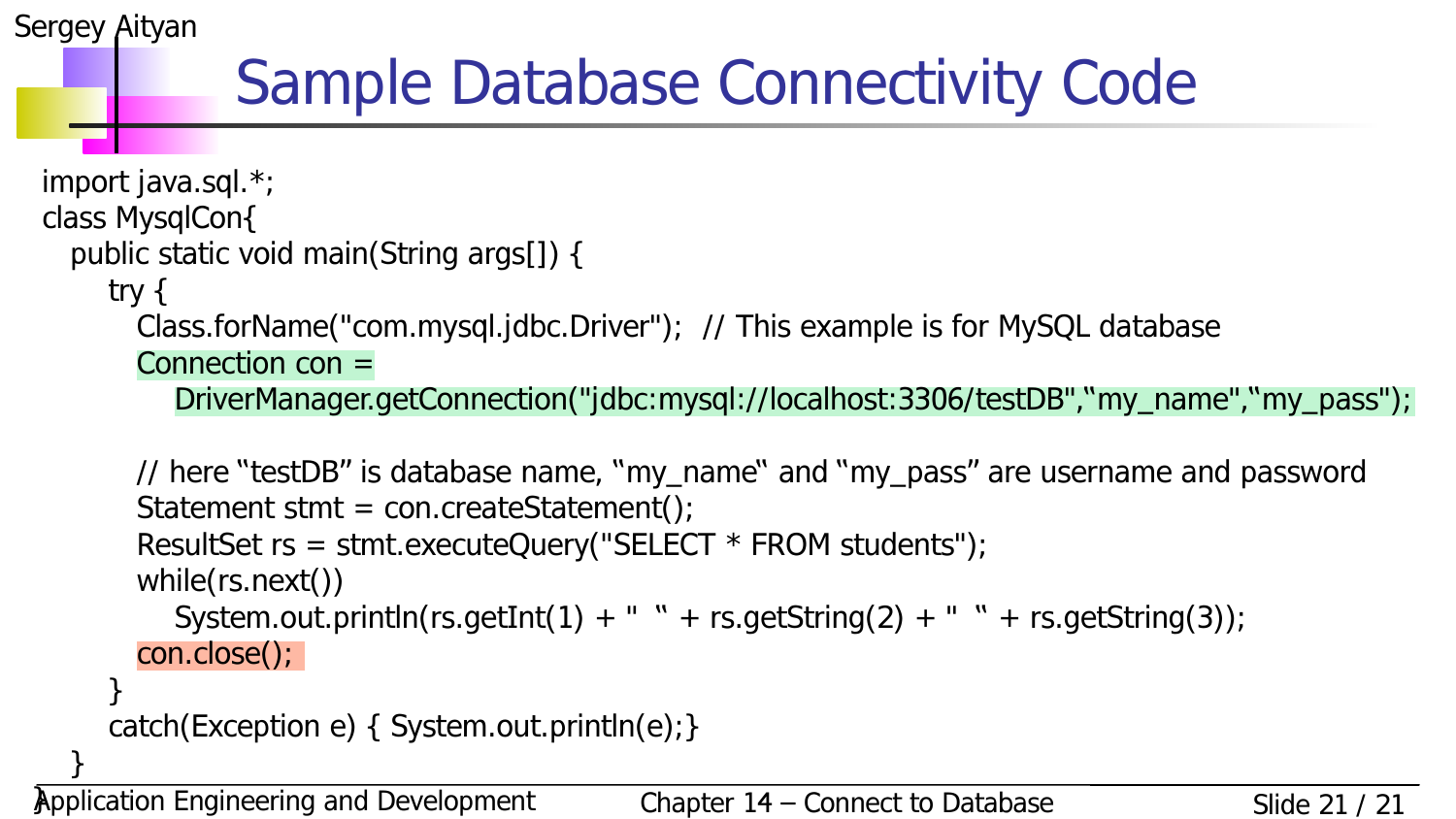

# Sample Database Connectivity Code
 import java.sql.*;
 class MysqlCon{
    public static void main(String args[]) {
        try {
           Class.forName("com.mysql.jdbc.Driver");  // This example is for MySQL database
           Connection con =
               DriverManager.getConnection("jdbc:mysql://localhost:3306/testDB",“my_name",“my_pass");
           // here “testDB” is database name, “my_name“ and “my_pass” are username and password
           Statement stmt = con.createStatement();
           ResultSet rs = stmt.executeQuery("select * from students");
           while(rs.next())
               System.out.println(rs.getInt(1) + "  “ + rs.getString(2) + "  “ + rs.getString(3));
           con.close();
        }
        catch(Exception e) { System.out.println(e);}
    }
}